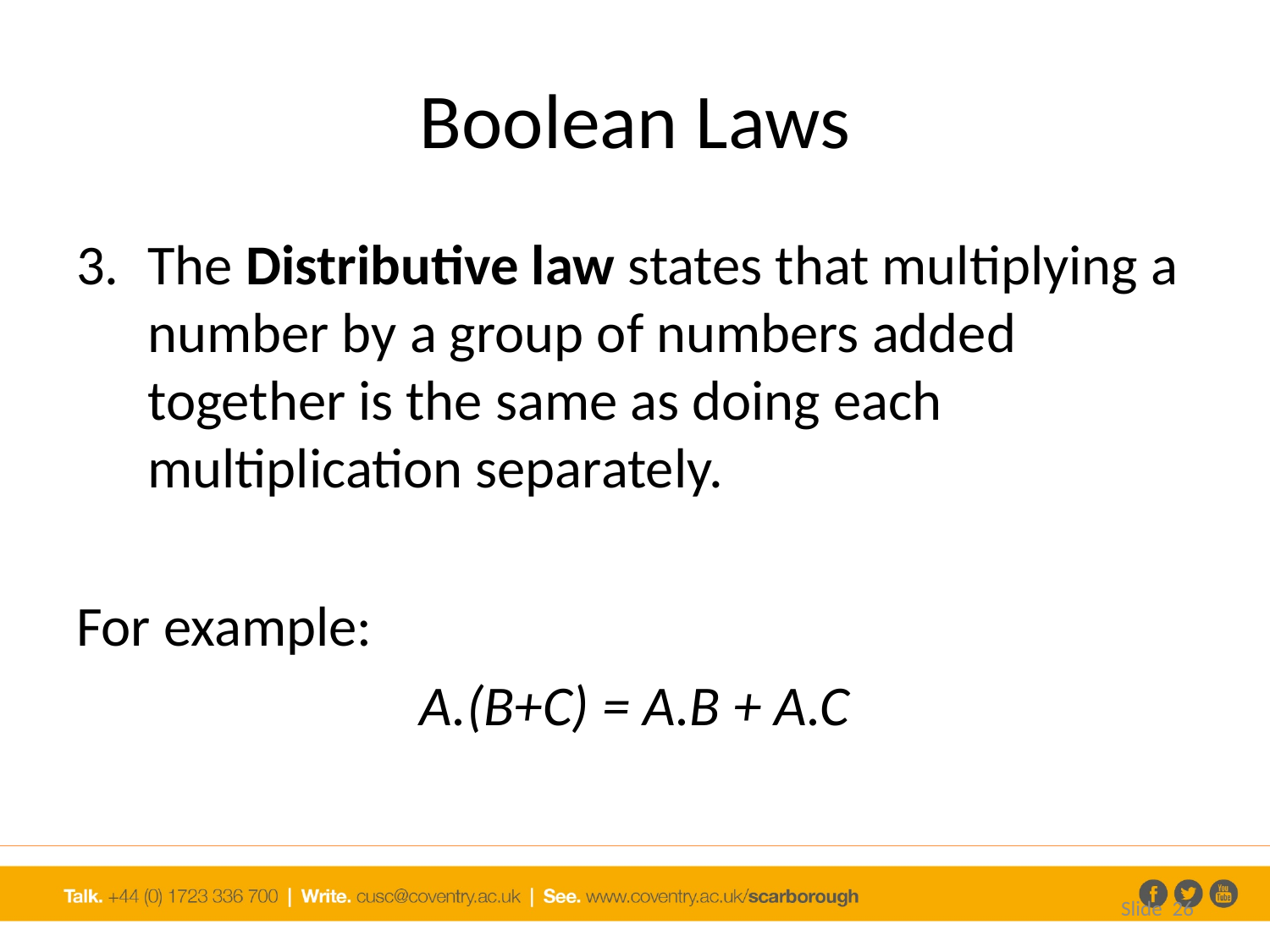

# Boolean Laws
The Distributive law states that multiplying a number by a group of numbers added together is the same as doing each multiplication separately.

For example:
A.(B+C) = A.B + A.C

Slide  26